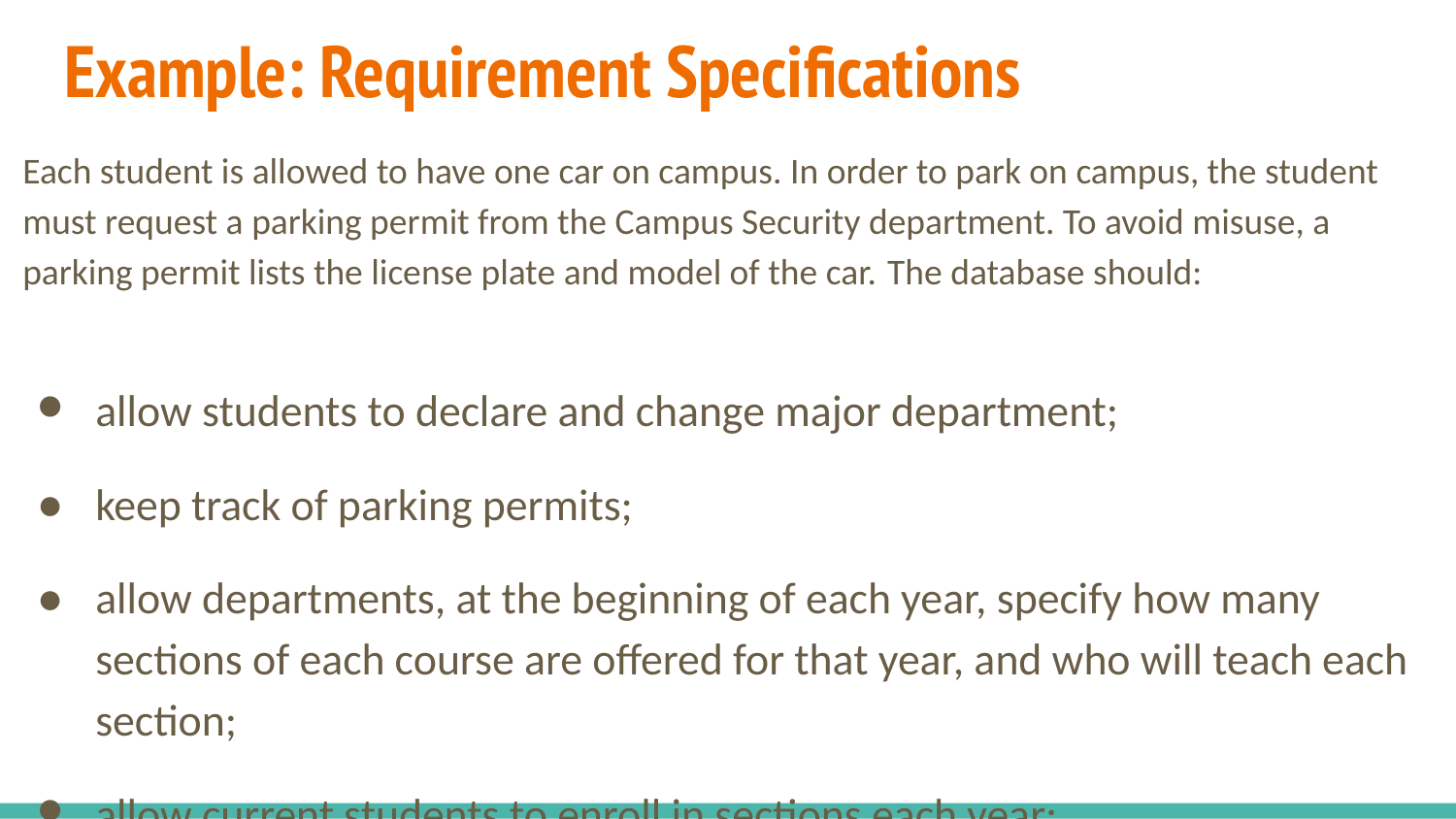

# Example: Requirement Specifications
Each student is allowed to have one car on campus. In order to park on campus, the student must request a parking permit from the Campus Security department. To avoid misuse, a parking permit lists the license plate and model of the car. The database should:
allow students to declare and change major department;
keep track of parking permits;
allow departments, at the beginning of each year, specify how many sections of each course are offered for that year, and who will teach each section;
allow current students to enroll in sections each year;
allow professors to assign grades to students in their sections